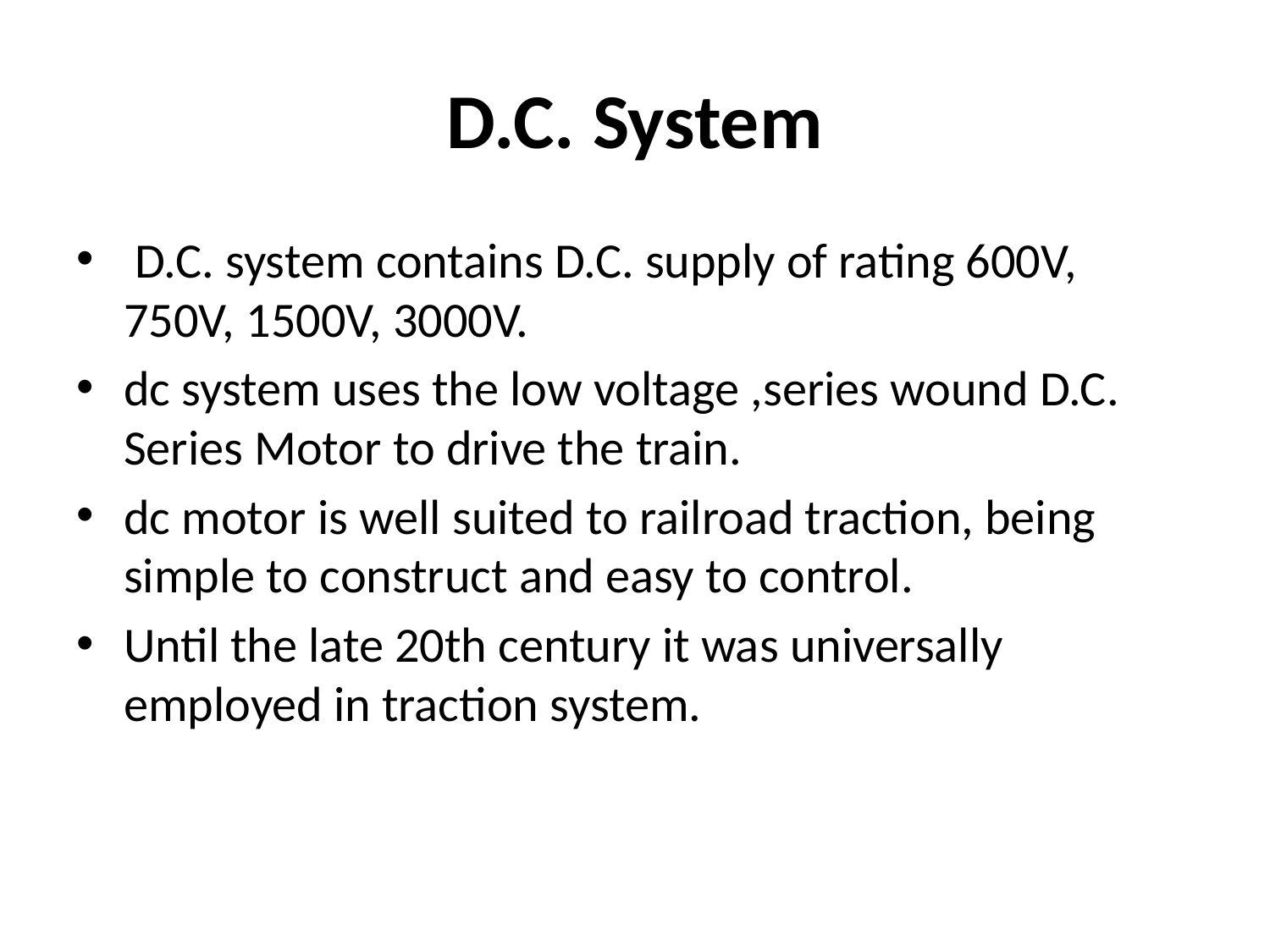

# D.C. System
 D.C. system contains D.C. supply of rating 600V, 750V, 1500V, 3000V.
dc system uses the low voltage ,series wound D.C. Series Motor to drive the train.
dc motor is well suited to railroad traction, being simple to construct and easy to control.
Until the late 20th century it was universally employed in traction system.